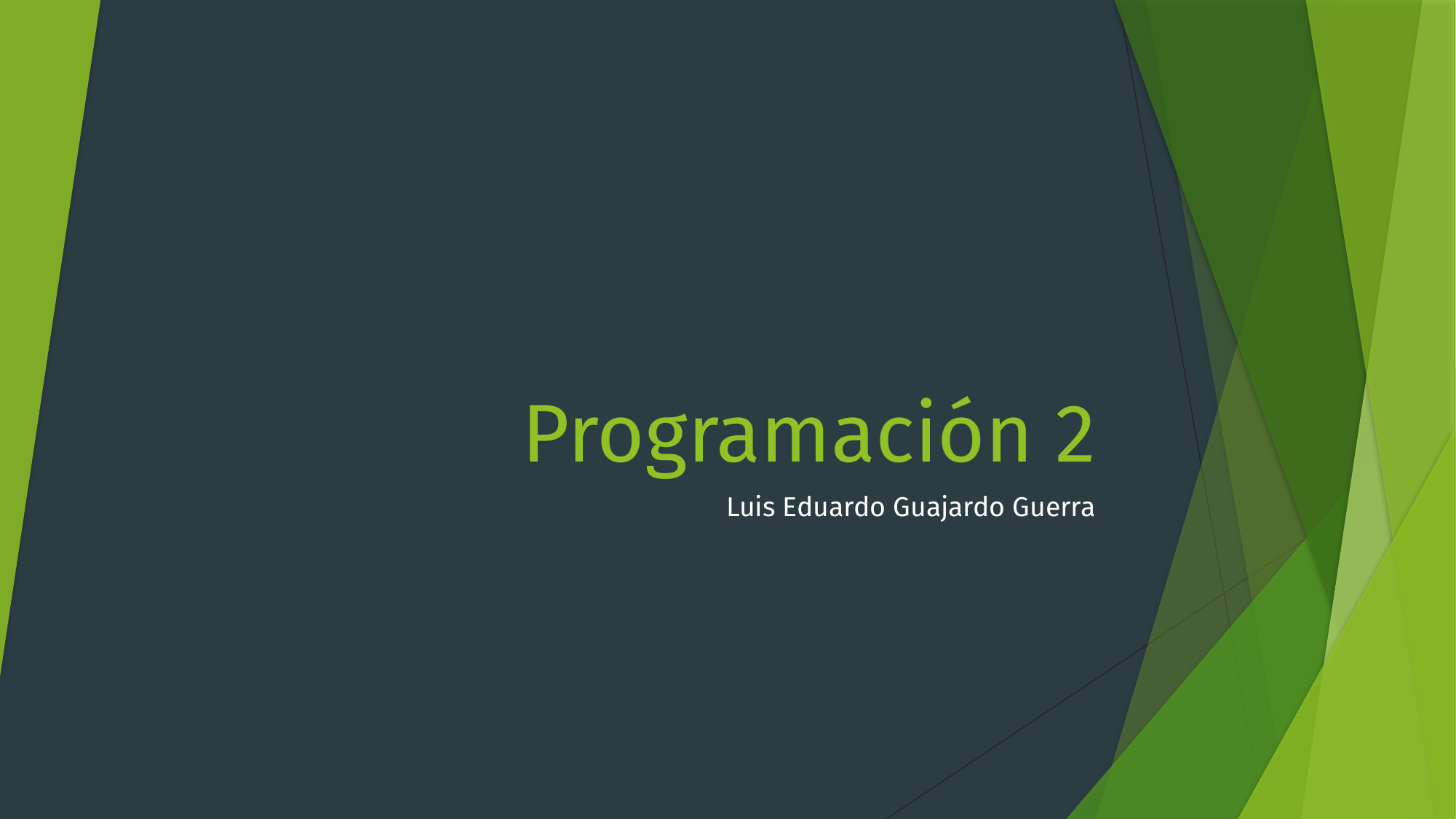

# Programación 2
Luis Eduardo Guajardo Guerra